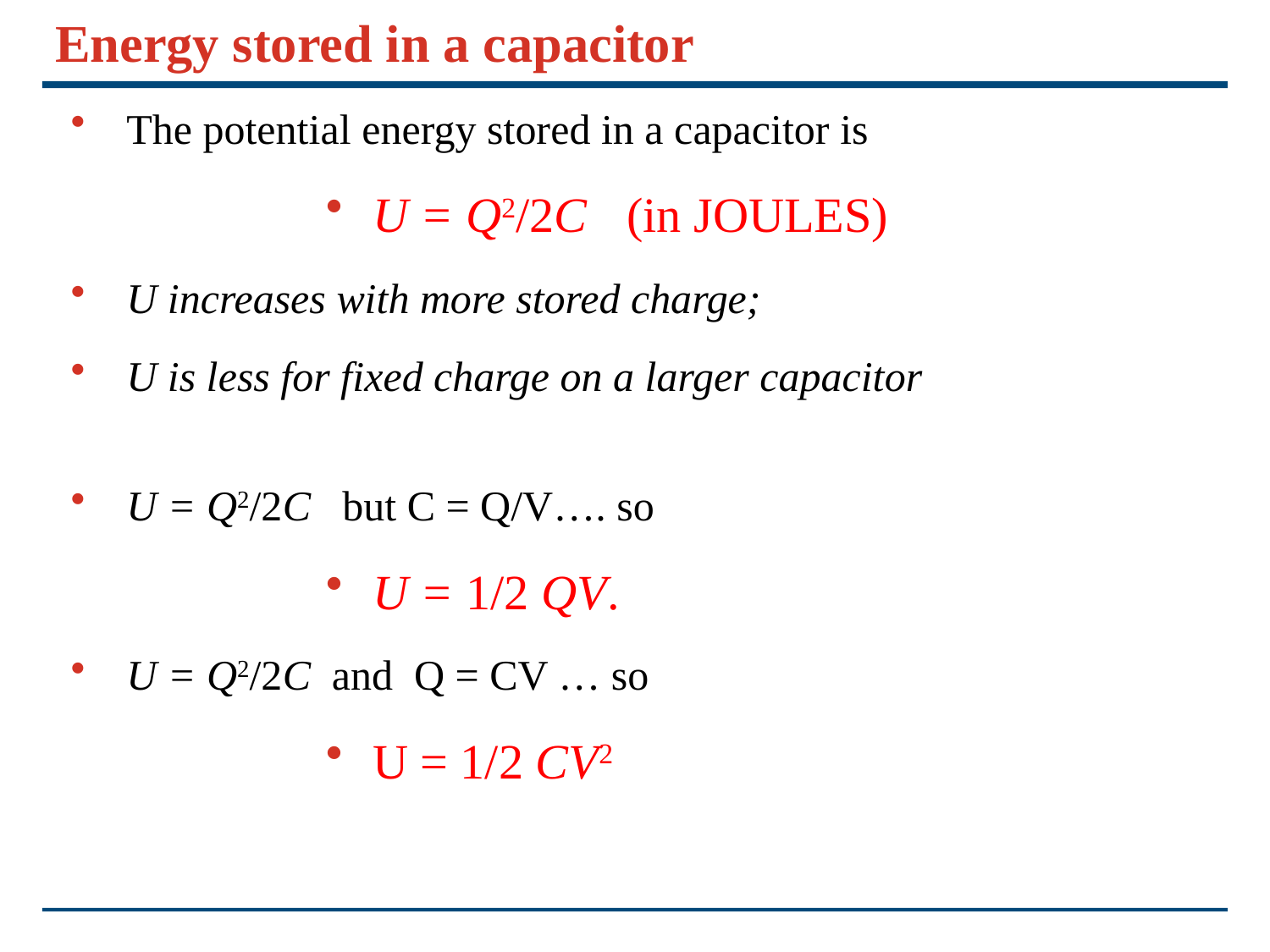

# Energy stored in a capacitor
The potential energy stored in a capacitor is
U = Q2/2C 	(in JOULES)
U increases with more stored charge;
U is less for fixed charge on a larger capacitor
U = Q2/2C   but C = Q/V…. so
U = 1/2 QV.
U = Q2/2C  and  Q = CV … so
U = 1/2 CV2